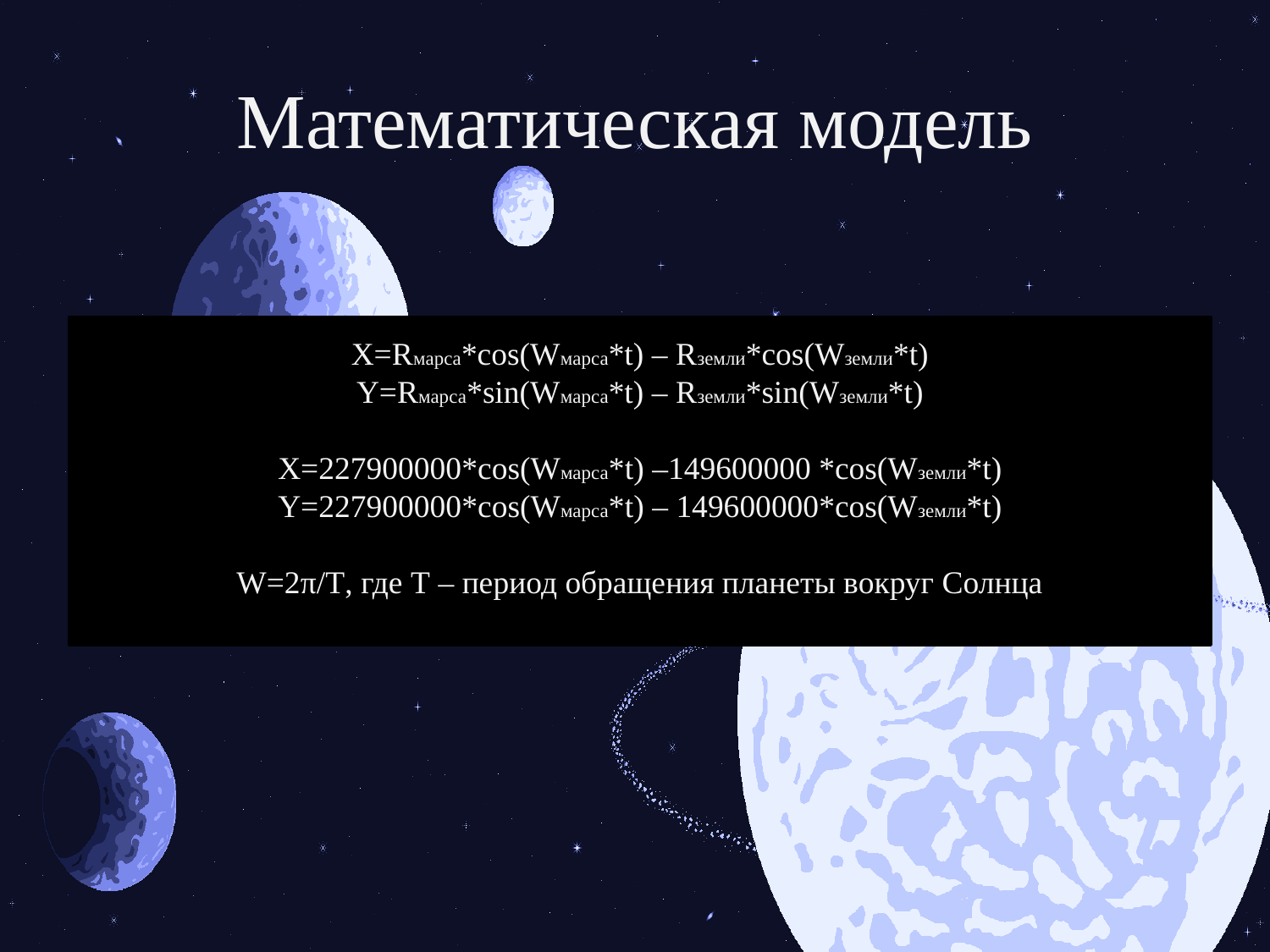

# Математическая модель

X=Rмарса*cos(Wмарса*t) – Rземли*cos(Wземли*t)
Y=Rмарса*sin(Wмарса*t) – Rземли*sin(Wземли*t)

X=227900000*cos(Wмарса*t) –149600000 *cos(Wземли*t)
Y=227900000*cos(Wмарса*t) – 149600000*cos(Wземли*t)

W=2π/T, где T – период обращения планеты вокруг Солнца